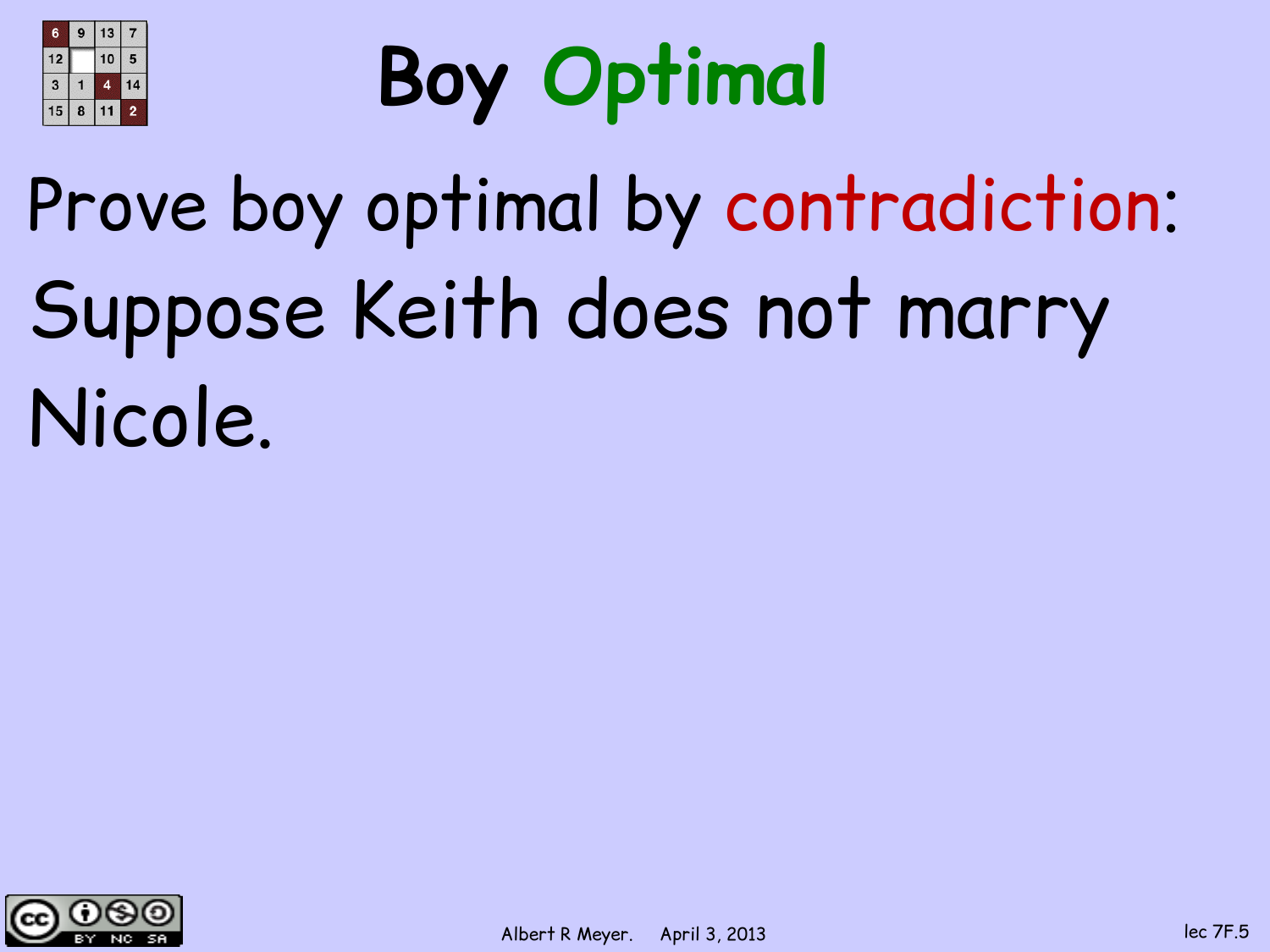

# Boy Optimal
Prove boy optimal by contradiction:
Suppose Keith does not marry
Nicole.
lec 7F.5